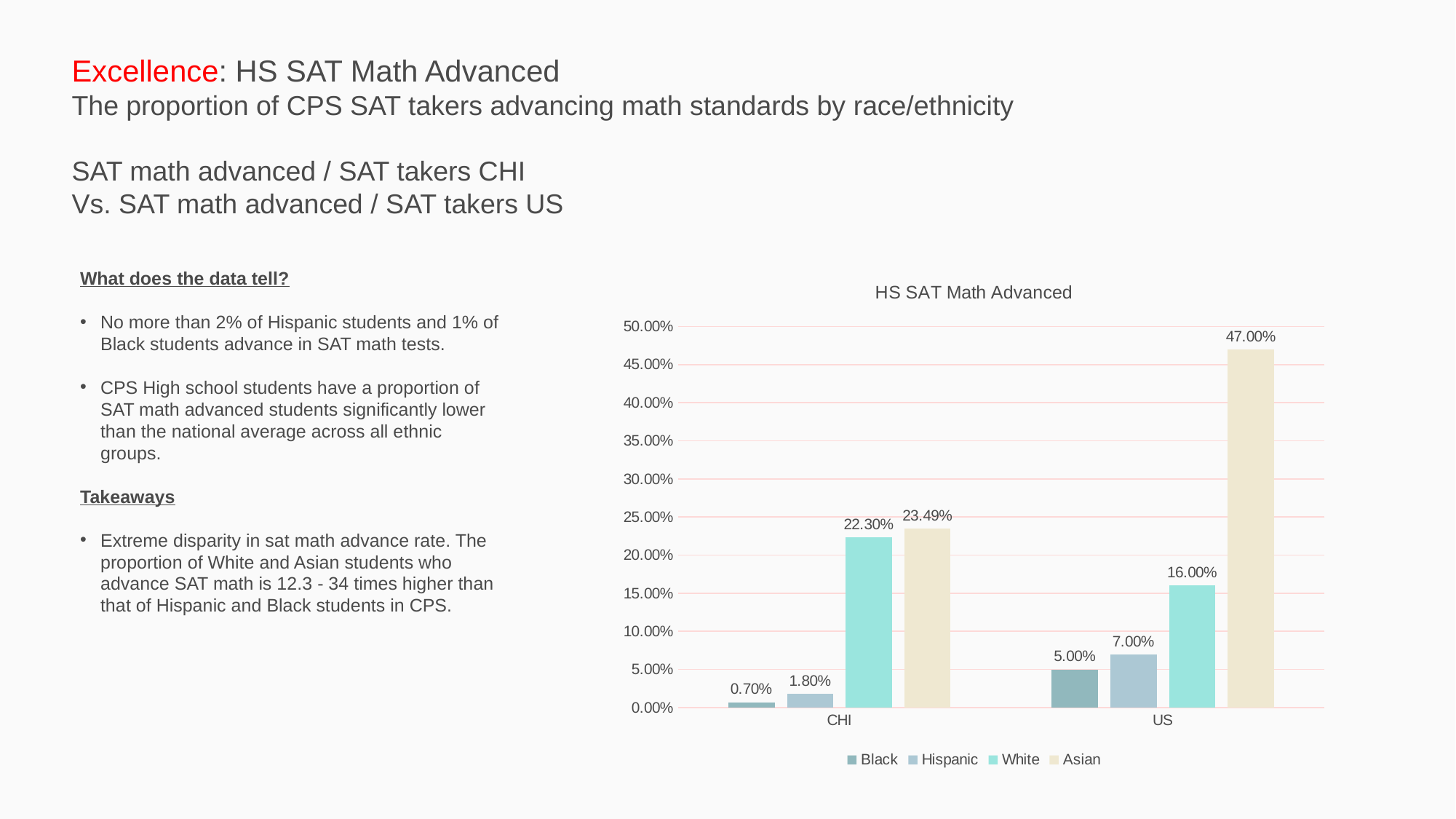

Excellence: HS SAT Math Advanced
The proportion of CPS SAT takers advancing math standards by race/ethnicity

SAT math advanced / SAT takers CHI
Vs. SAT math advanced / SAT takers US

### Chart: HS SAT Math Advanced

| Category | Black | Hispanic | White | Asian |
|---|---|---|---|---|
| CHI | 0.0070063694267515925 | 0.018041688561919775 | 0.22300263388937663 | 0.23486238532110093 |
| US | 0.05000178090161112 | 0.0700011901590846 | 0.16000037766370934 | 0.4700014353380221 |
What does the data tell?

No more than 2% of Hispanic students and 1% of Black students advance in SAT math tests.

CPS High school students have a proportion of SAT math advanced students significantly lower than the national average across all ethnic groups.

Takeaways

Extreme disparity in sat math advance rate. The proportion of White and Asian students who advance SAT math is 12.3 - 34 times higher than that of Hispanic and Black students in CPS.